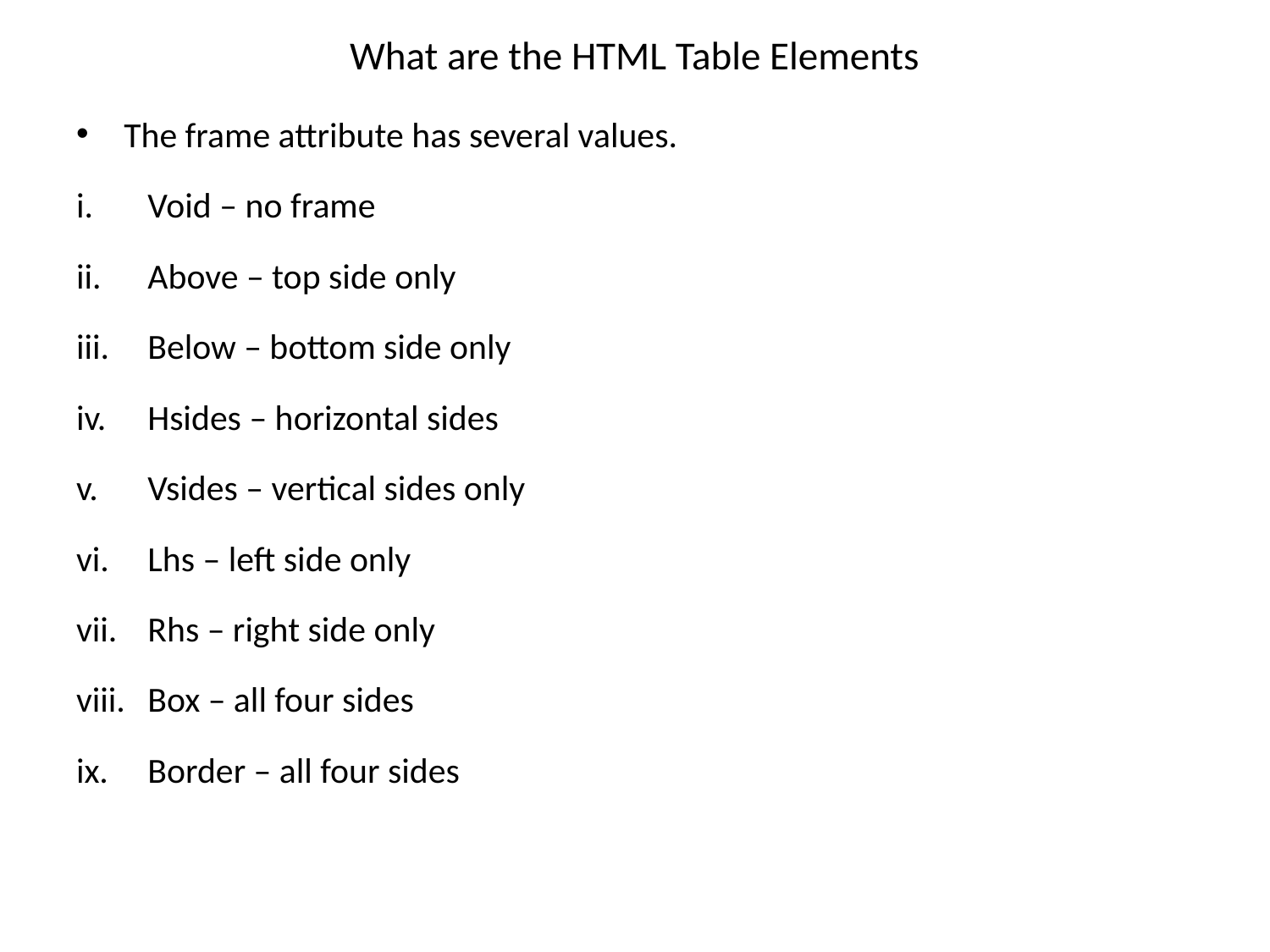

# What are the HTML Table Elements
The frame attribute has several values.
Void – no frame
Above – top side only
Below – bottom side only
Hsides – horizontal sides
Vsides – vertical sides only
Lhs – left side only
Rhs – right side only
Box – all four sides
Border – all four sides